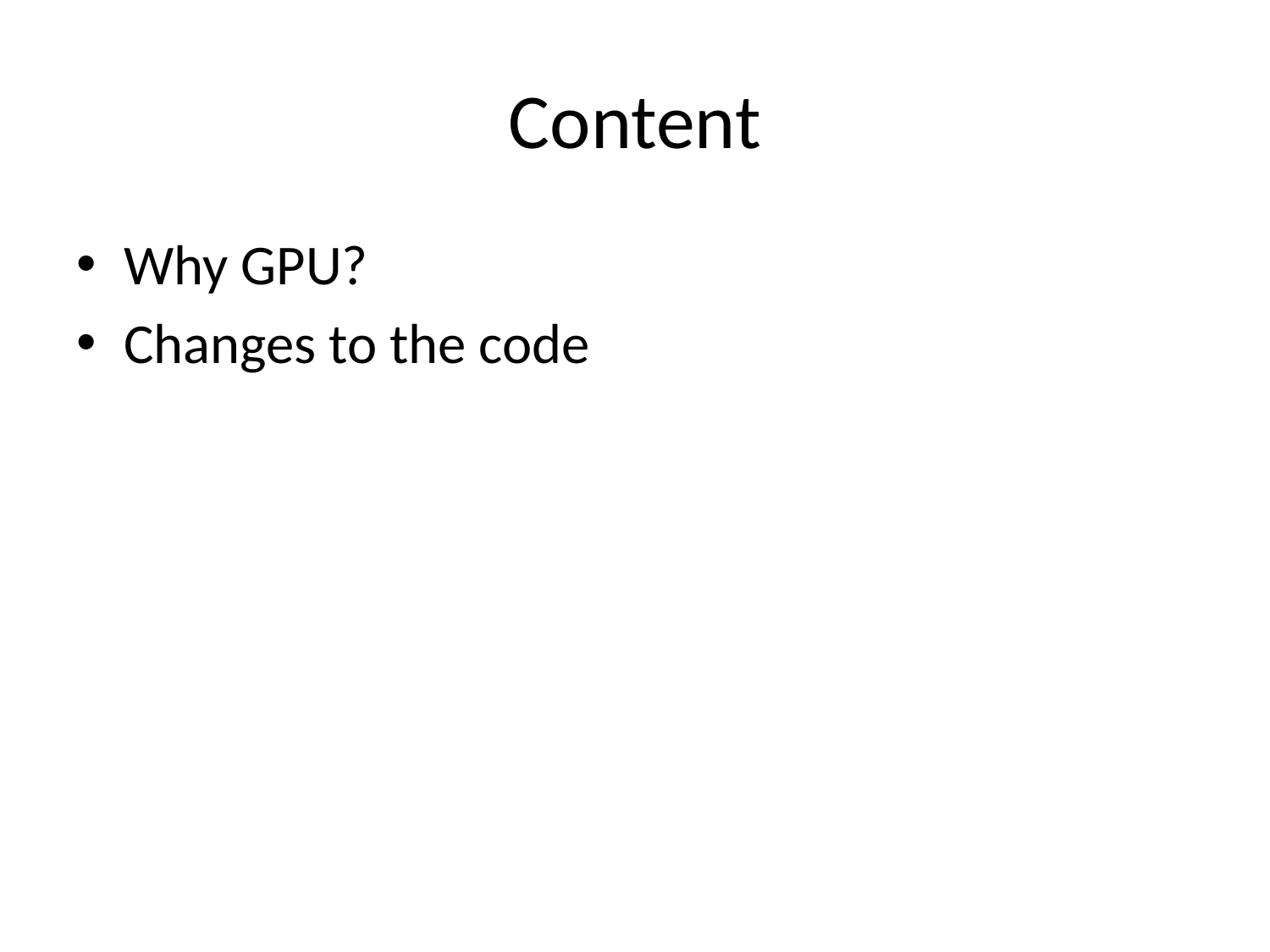

# Content
Why GPU?
Changes to the code